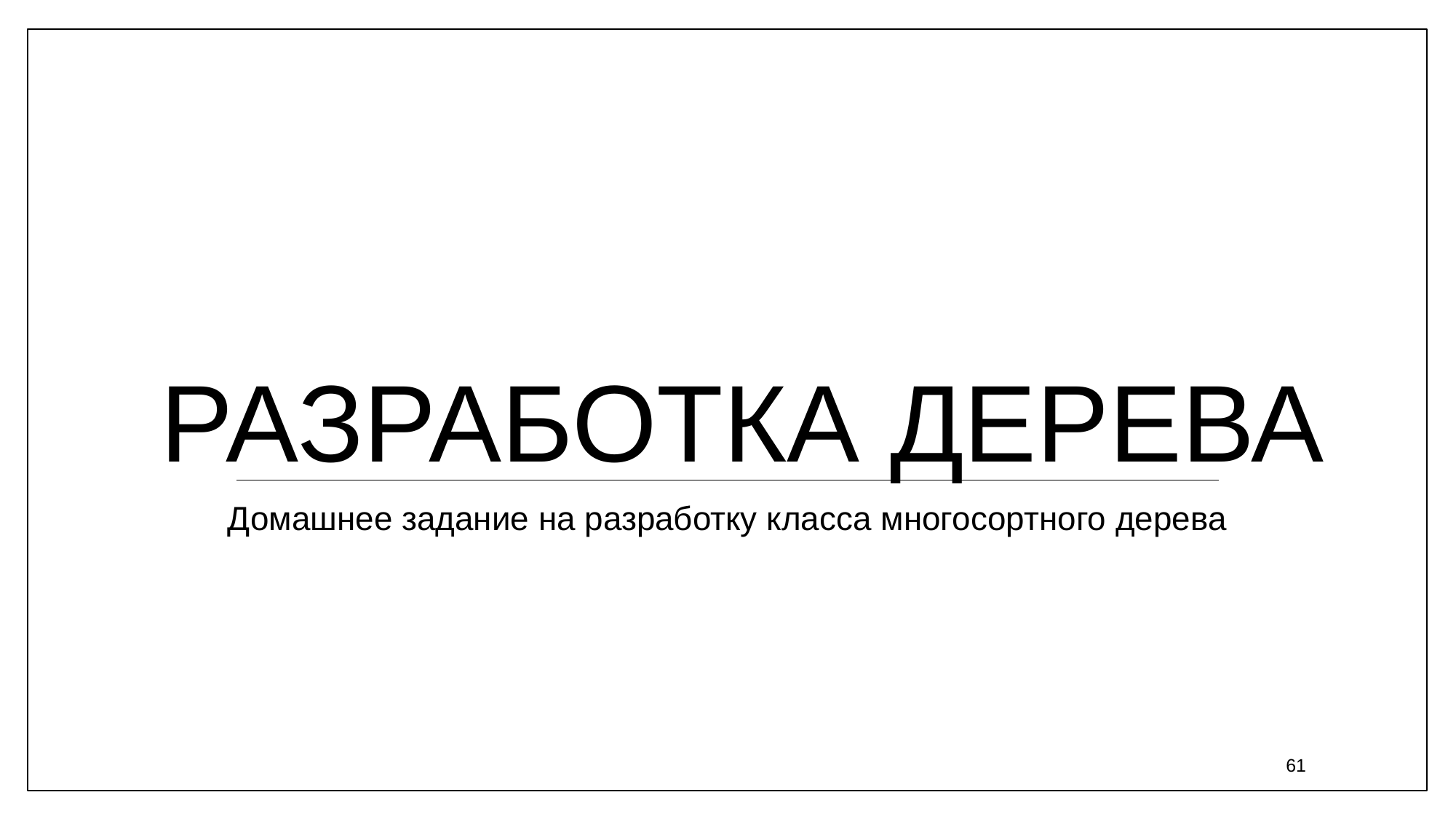

# разработка дерева
Домашнее задание на разработку класса многосортного дерева
61